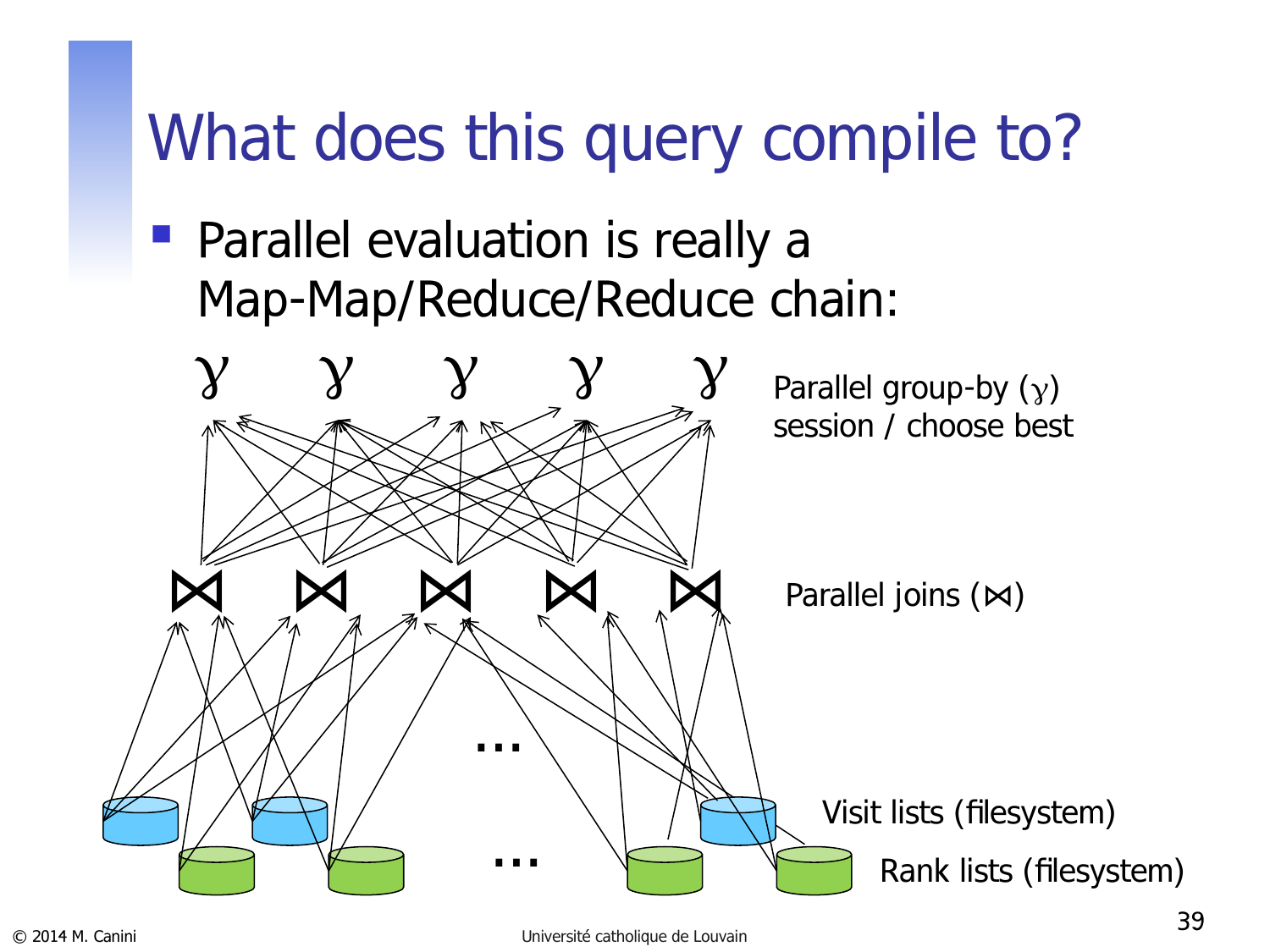

# What does this query compile to?
Parallel evaluation is really a
Map-Map/Reduce/Reduce chain:
γ
γ
γ
γ
γ
Parallel group-by (γ) session / choose best
⋈
⋈
⋈
⋈
⋈
Parallel joins (⋈)
…
Visit lists (filesystem)

…

Rank lists (filesystem)

39
Université catholique de Louvain